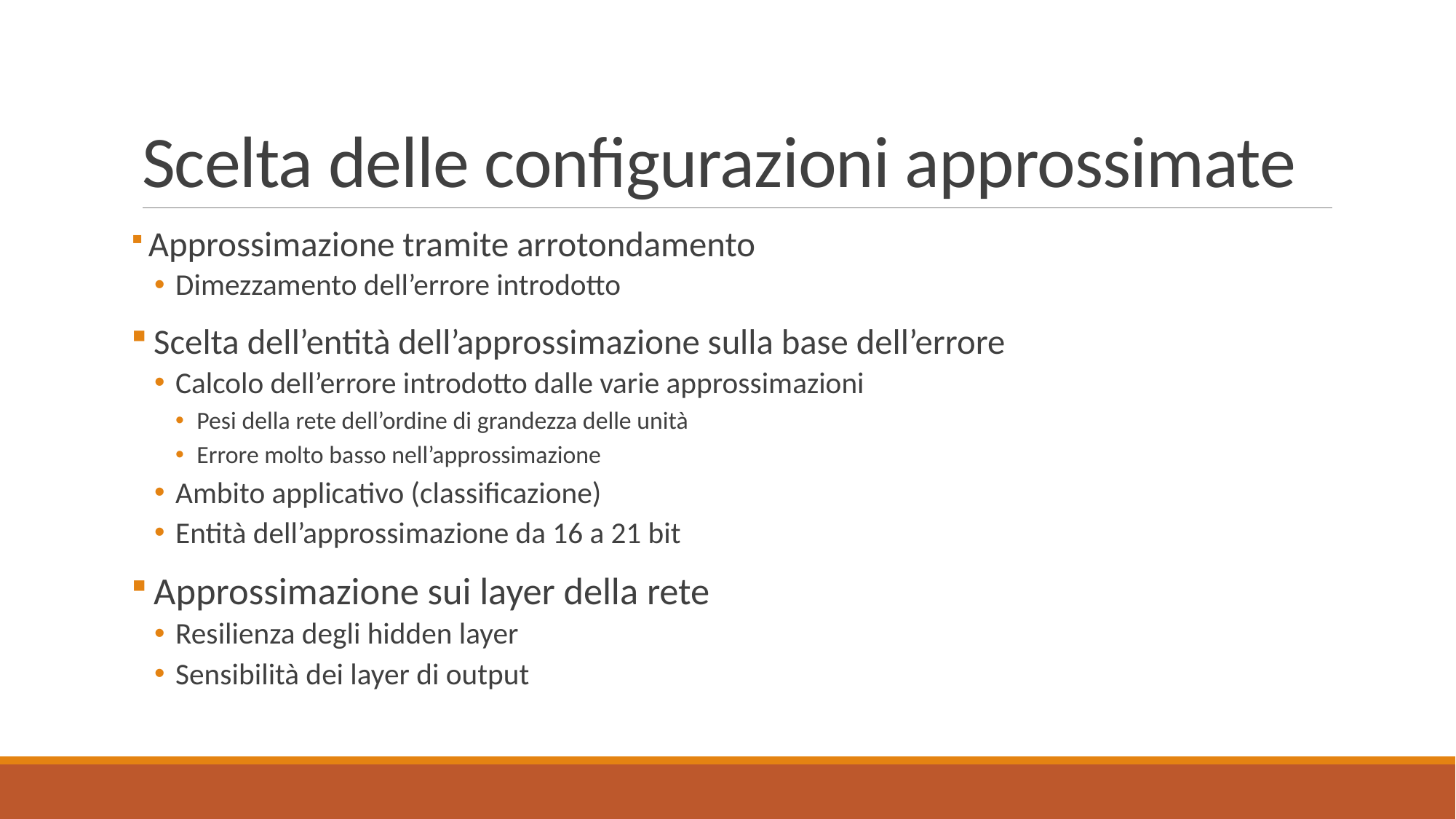

# Scelta delle configurazioni approssimate
 Approssimazione tramite arrotondamento
Dimezzamento dell’errore introdotto
 Scelta dell’entità dell’approssimazione sulla base dell’errore
Calcolo dell’errore introdotto dalle varie approssimazioni
Pesi della rete dell’ordine di grandezza delle unità
Errore molto basso nell’approssimazione
Ambito applicativo (classificazione)
Entità dell’approssimazione da 16 a 21 bit
 Approssimazione sui layer della rete
Resilienza degli hidden layer
Sensibilità dei layer di output